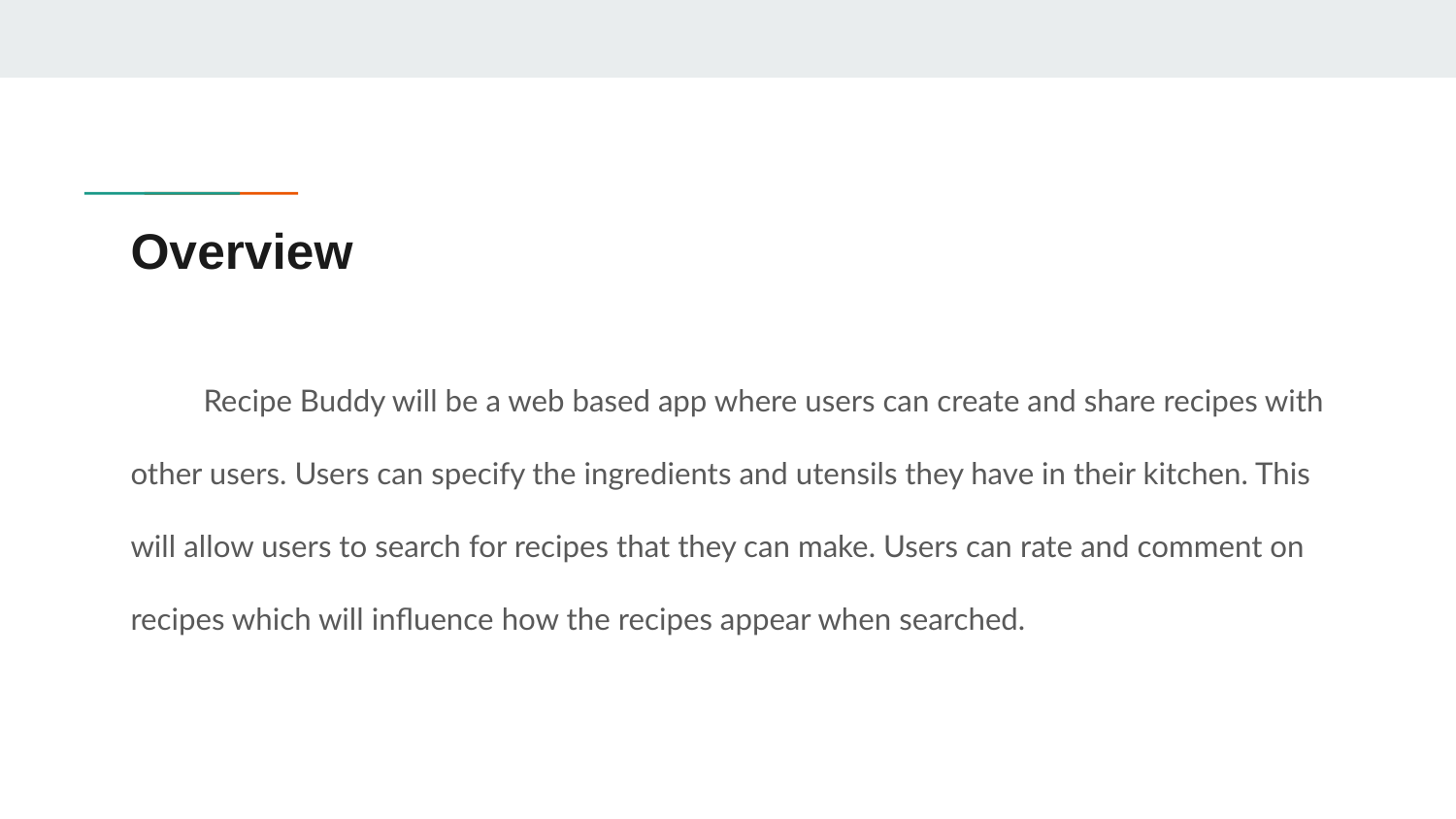

# Overview
Recipe Buddy will be a web based app where users can create and share recipes with other users. Users can specify the ingredients and utensils they have in their kitchen. This will allow users to search for recipes that they can make. Users can rate and comment on recipes which will influence how the recipes appear when searched.